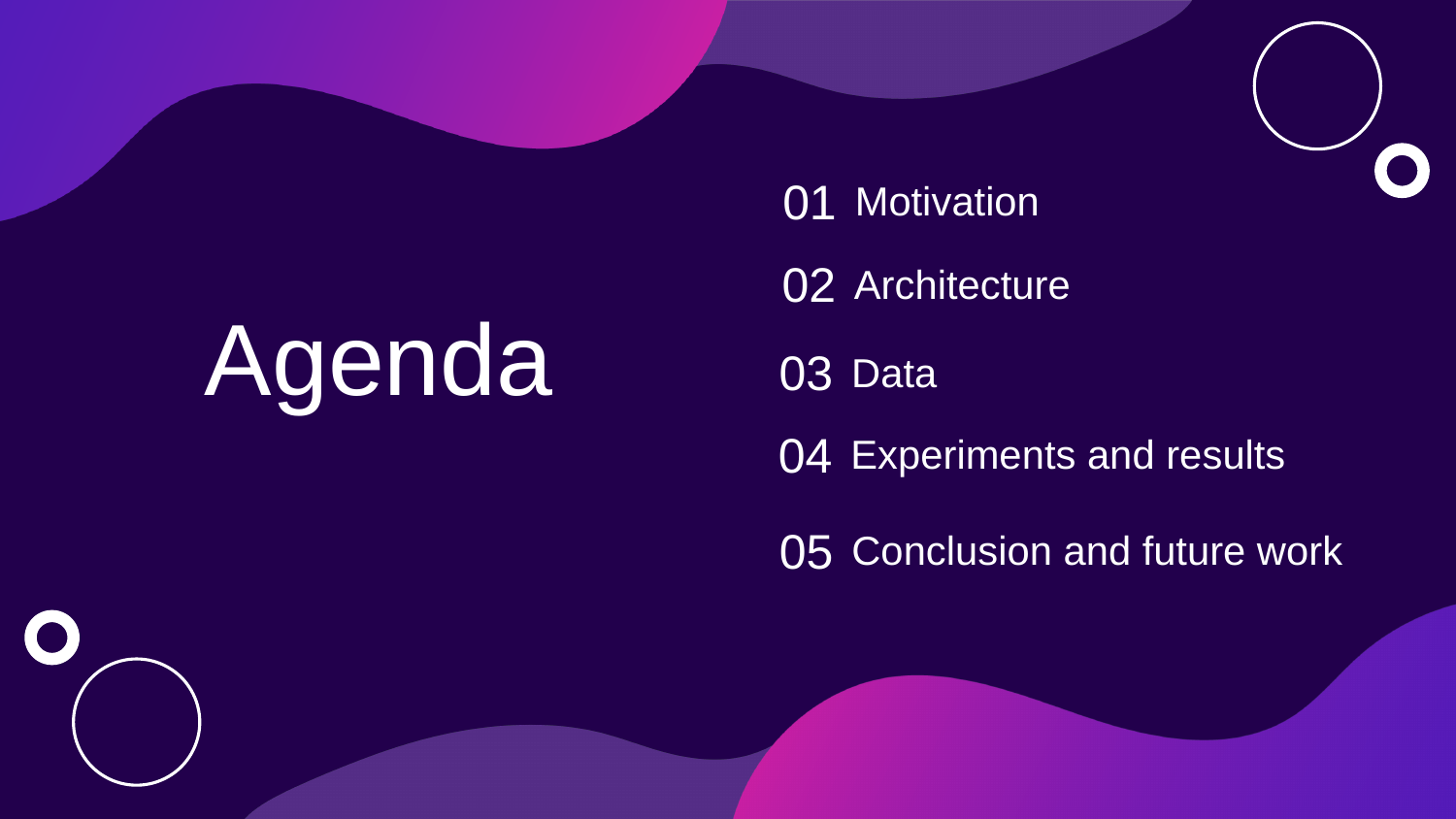

01
Motivation
02
Architecture
# Agenda
03
Data
04
Experiments and results
05
Conclusion and future work